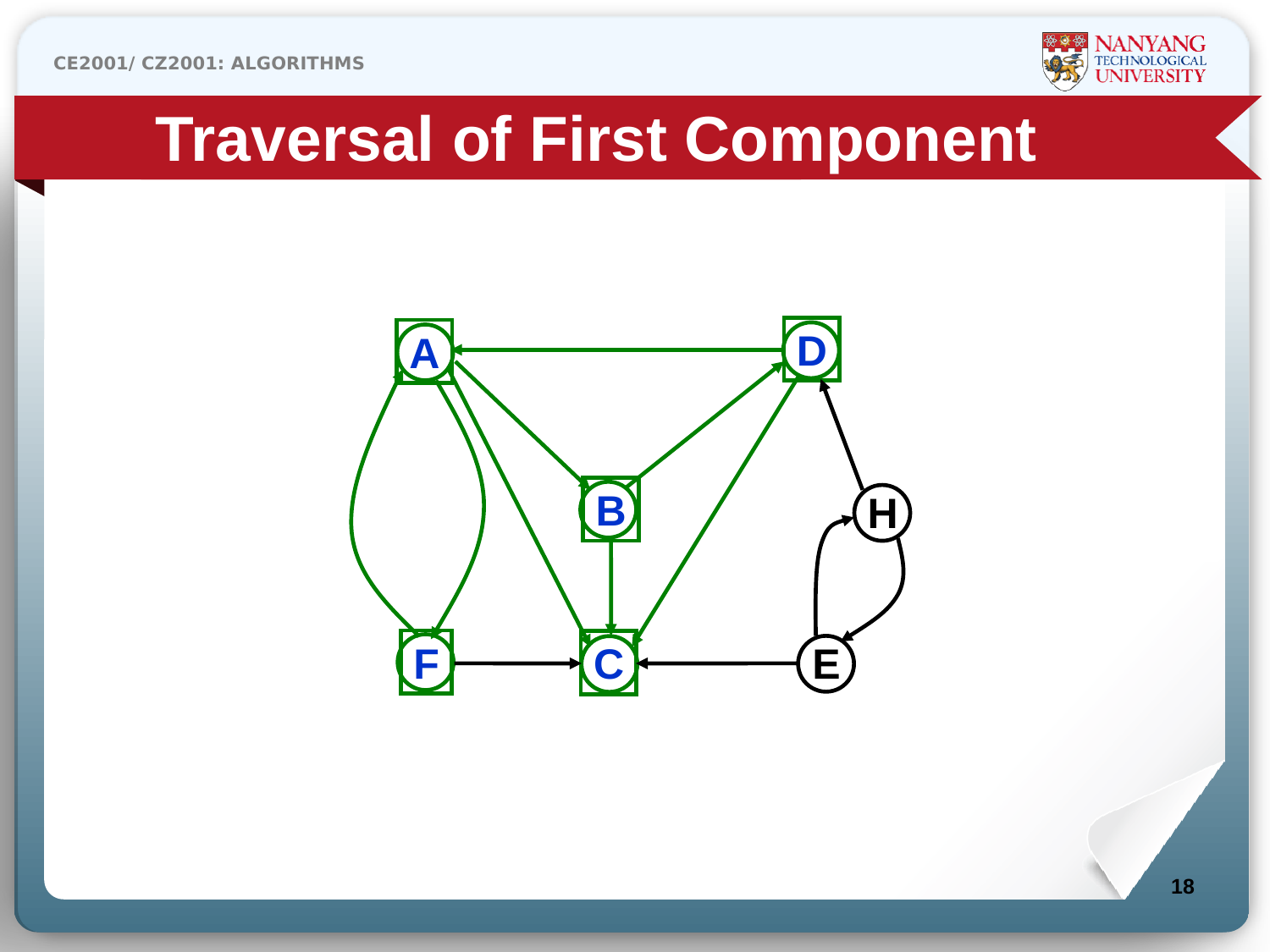

Traversal of First Component
D
A

B
H

F
C
E